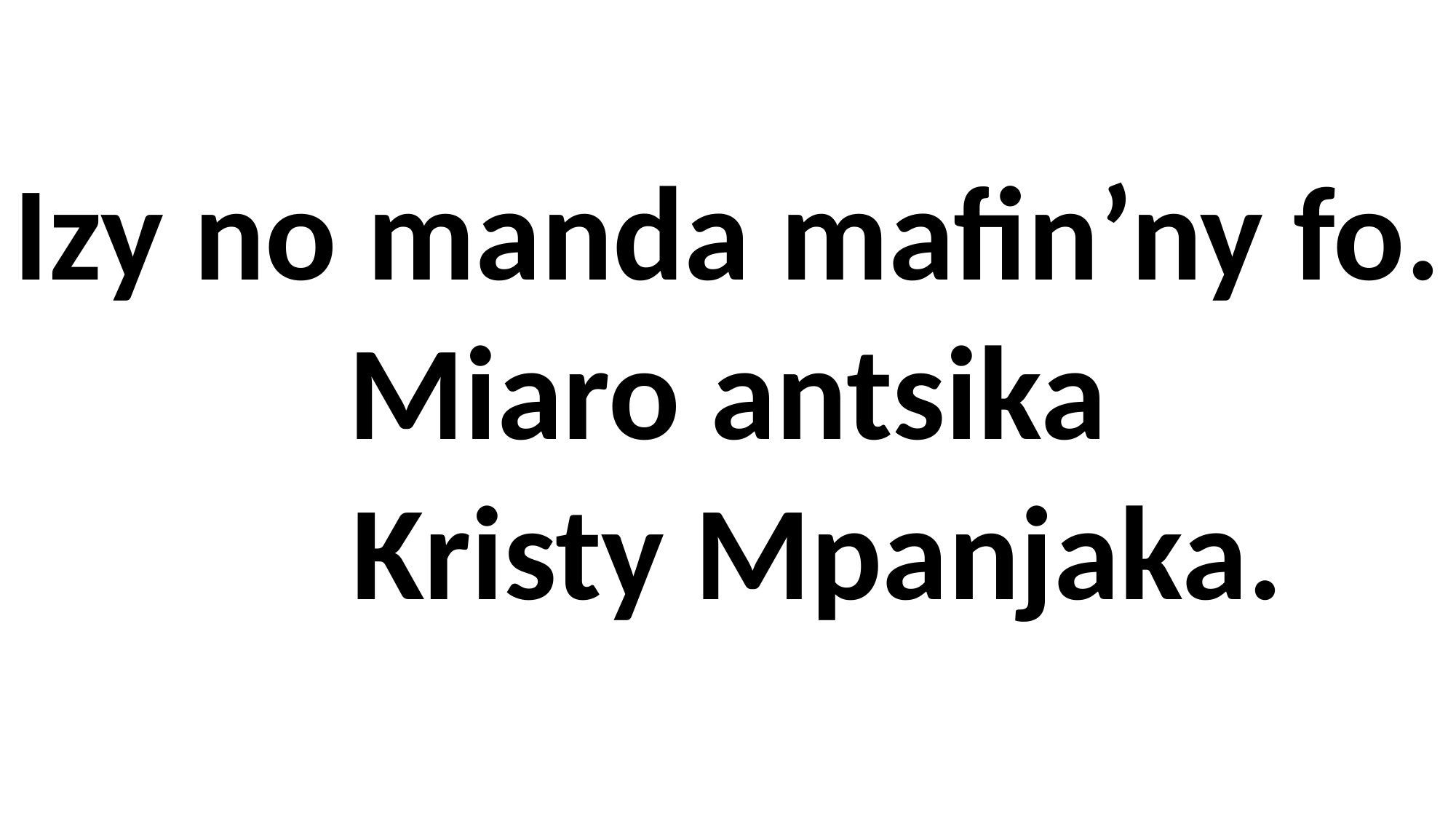

Izy no manda mafin’ny fo.
Miaro antsika
      Kristy Mpanjaka.